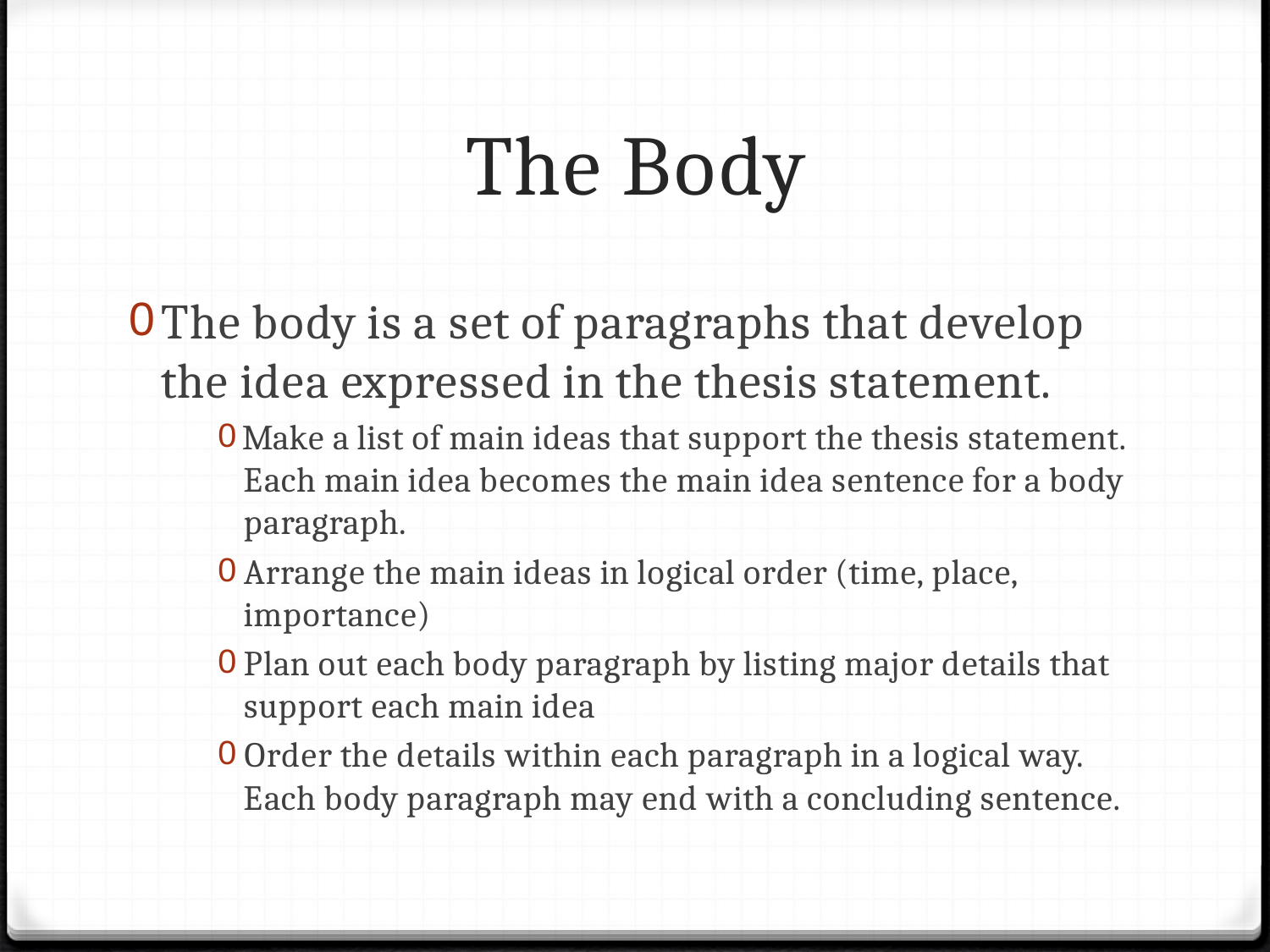

# The Body
The body is a set of paragraphs that develop the idea expressed in the thesis statement.
Make a list of main ideas that support the thesis statement. Each main idea becomes the main idea sentence for a body paragraph.
Arrange the main ideas in logical order (time, place, importance)
Plan out each body paragraph by listing major details that support each main idea
Order the details within each paragraph in a logical way. Each body paragraph may end with a concluding sentence.